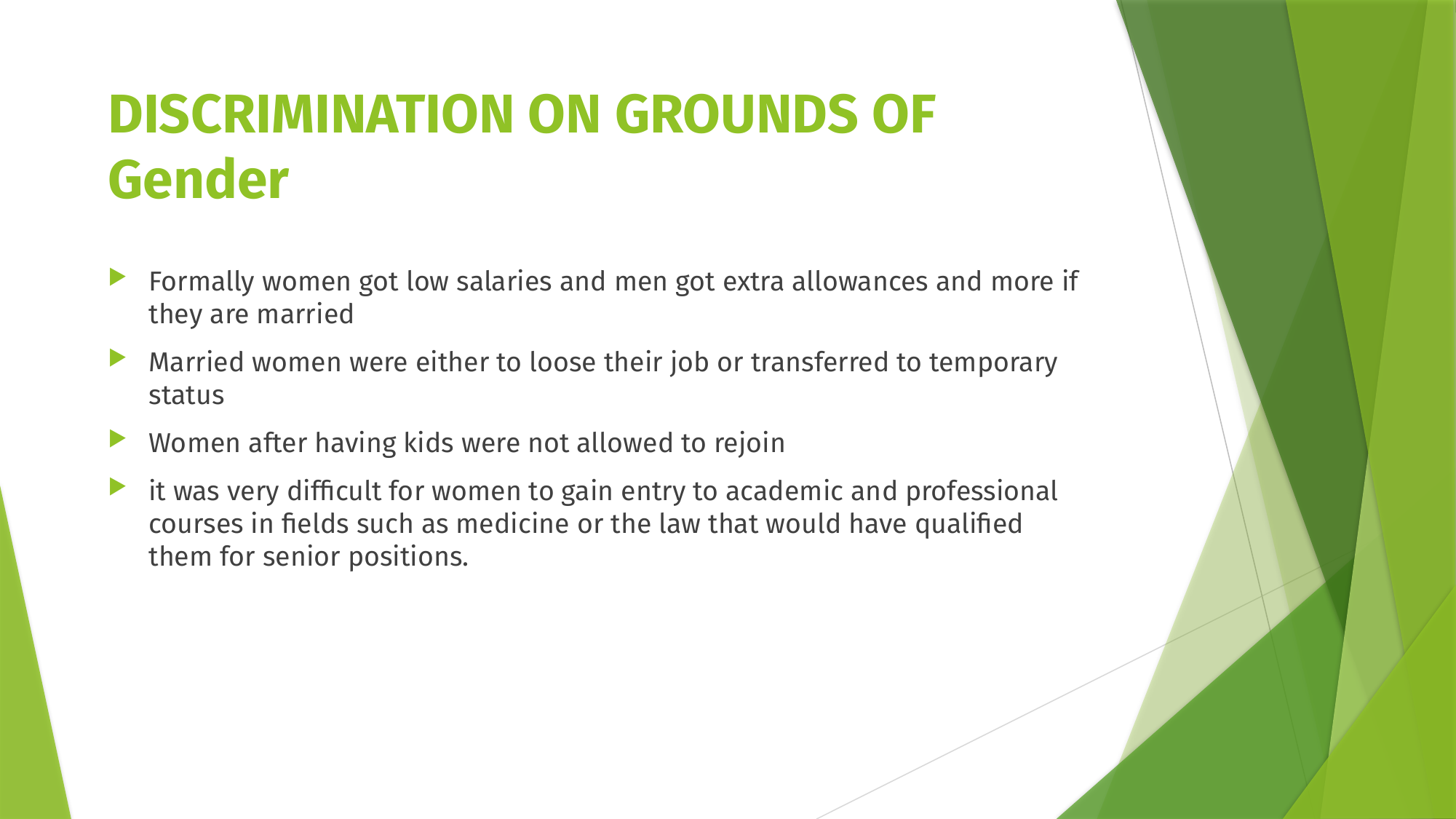

# DISCRIMINATION ON GROUNDS OF Gender
Formally women got low salaries and men got extra allowances and more if they are married
Married women were either to loose their job or transferred to temporary status
Women after having kids were not allowed to rejoin
it was very difficult for women to gain entry to academic and professional courses in fields such as medicine or the law that would have qualified them for senior positions.